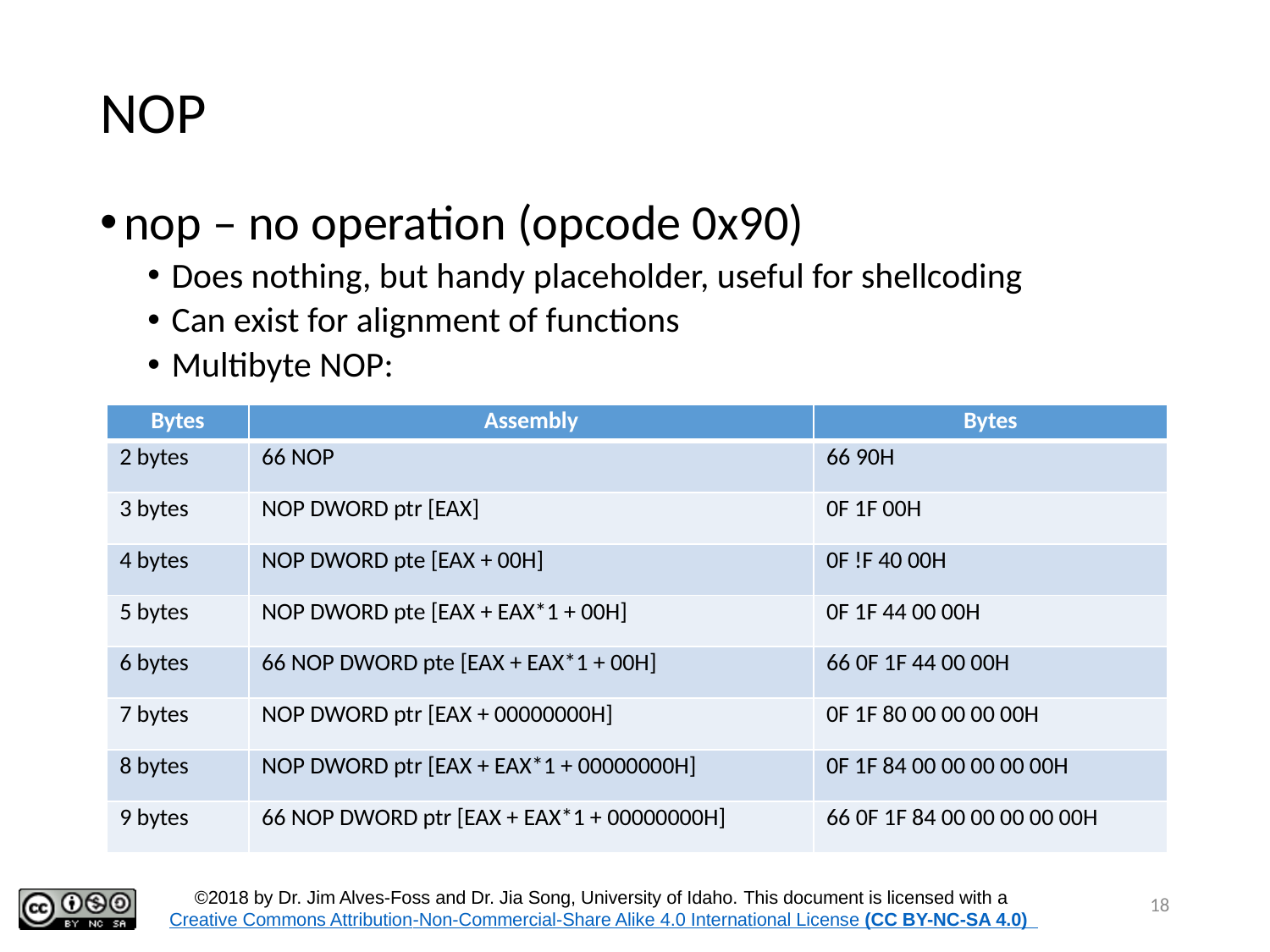

# NOP
nop – no operation (opcode 0x90)
Does nothing, but handy placeholder, useful for shellcoding
Can exist for alignment of functions
Multibyte NOP:
| Bytes | Assembly | Bytes |
| --- | --- | --- |
| 2 bytes | 66 NOP | 66 90H |
| 3 bytes | NOP DWORD ptr [EAX] | 0F 1F 00H |
| 4 bytes | NOP DWORD pte [EAX + 00H] | 0F !F 40 00H |
| 5 bytes | NOP DWORD pte [EAX + EAX\*1 + 00H] | 0F 1F 44 00 00H |
| 6 bytes | 66 NOP DWORD pte [EAX + EAX\*1 + 00H] | 66 0F 1F 44 00 00H |
| 7 bytes | NOP DWORD ptr [EAX + 00000000H] | 0F 1F 80 00 00 00 00H |
| 8 bytes | NOP DWORD ptr [EAX + EAX\*1 + 00000000H] | 0F 1F 84 00 00 00 00 00H |
| 9 bytes | 66 NOP DWORD ptr [EAX + EAX\*1 + 00000000H] | 66 0F 1F 84 00 00 00 00 00H |
18